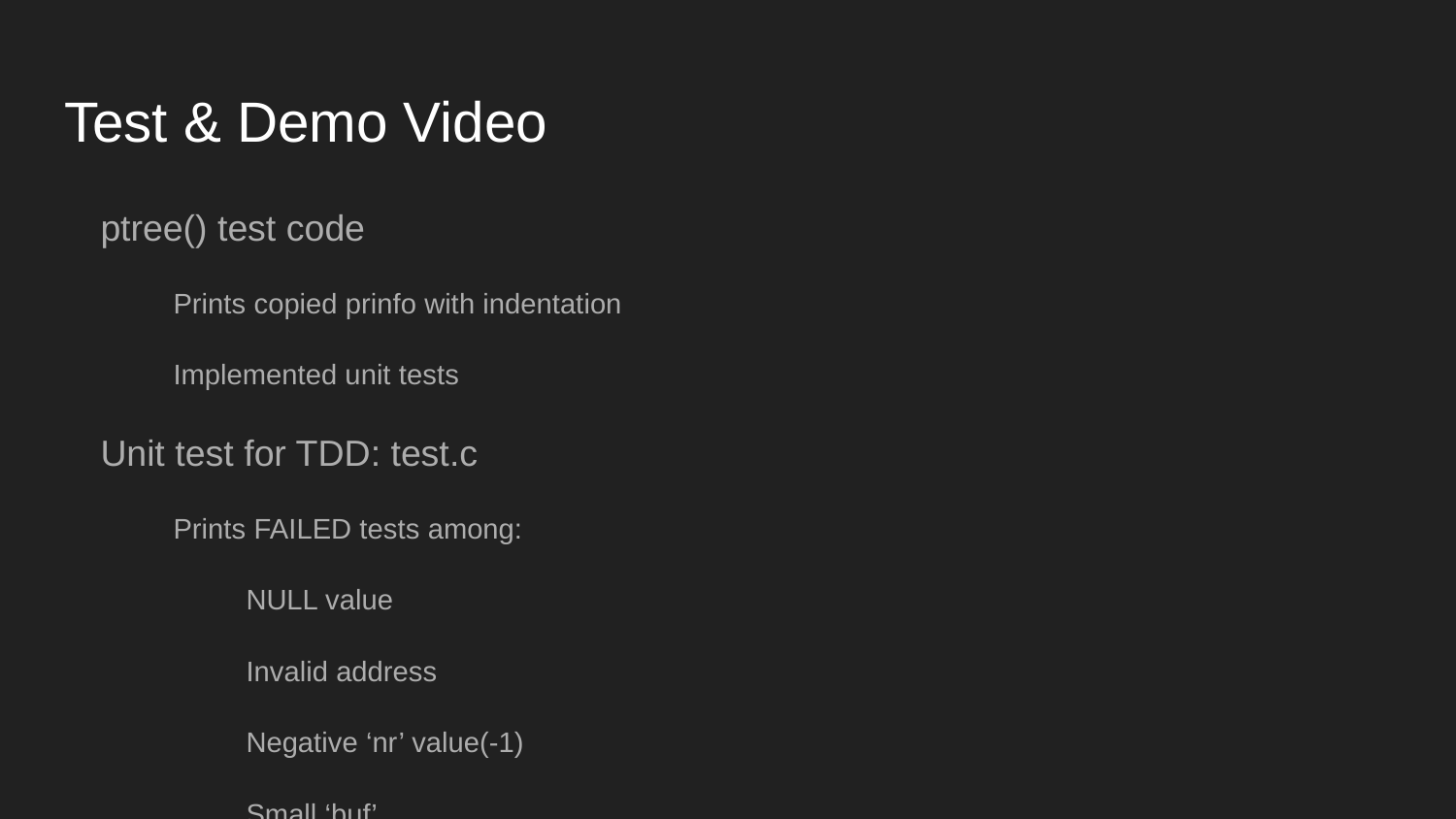

# Test & Demo Video
ptree() test code
Prints copied prinfo with indentation
Implemented unit tests
Unit test for TDD: test.c
Prints FAILED tests among:
NULL value
Invalid address
Negative ‘nr’ value(-1)
Small ‘buf’
Check if ptree copied more entries than ‘nr’